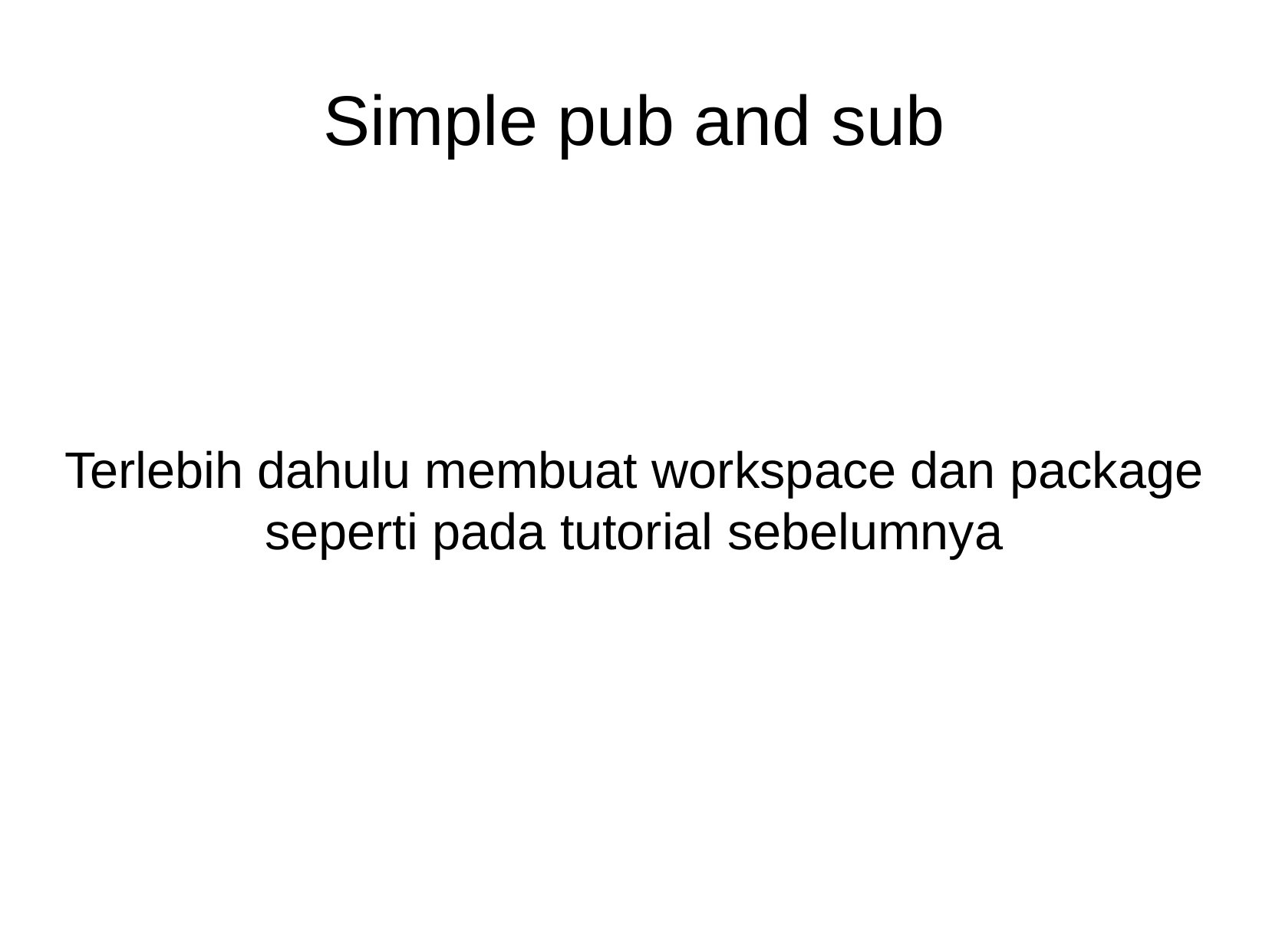

Simple pub and sub
Terlebih dahulu membuat workspace dan package seperti pada tutorial sebelumnya